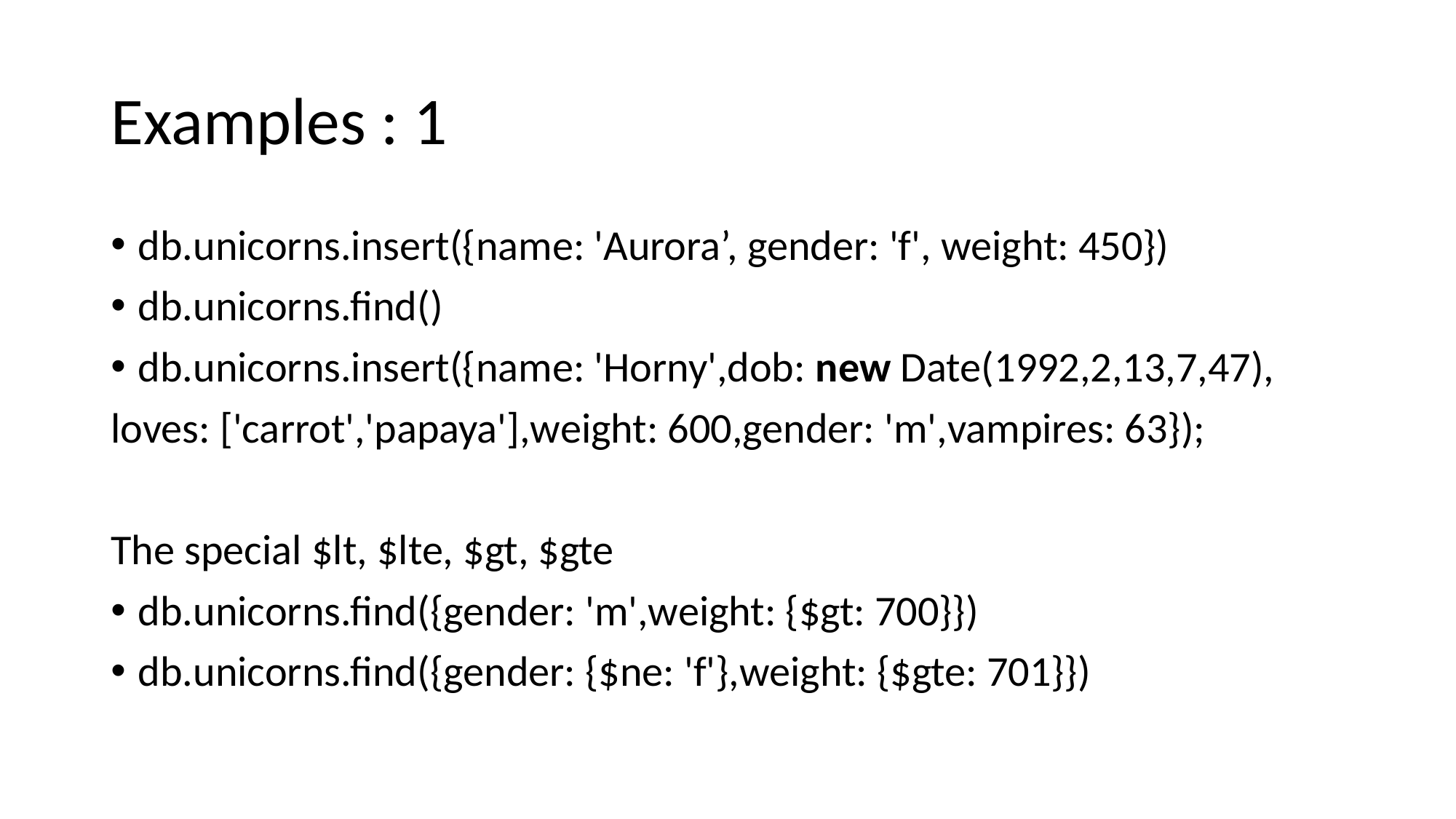

# Examples : 1
db.unicorns.insert({name: 'Aurora’, gender: 'f', weight: 450})
db.unicorns.find()
db.unicorns.insert({name: 'Horny',dob: new Date(1992,2,13,7,47),
loves: ['carrot','papaya'],weight: 600,gender: 'm',vampires: 63});

The special $lt, $lte, $gt, $gte
db.unicorns.find({gender: 'm',weight: {$gt: 700}})
db.unicorns.find({gender: {$ne: 'f'},weight: {$gte: 701}})